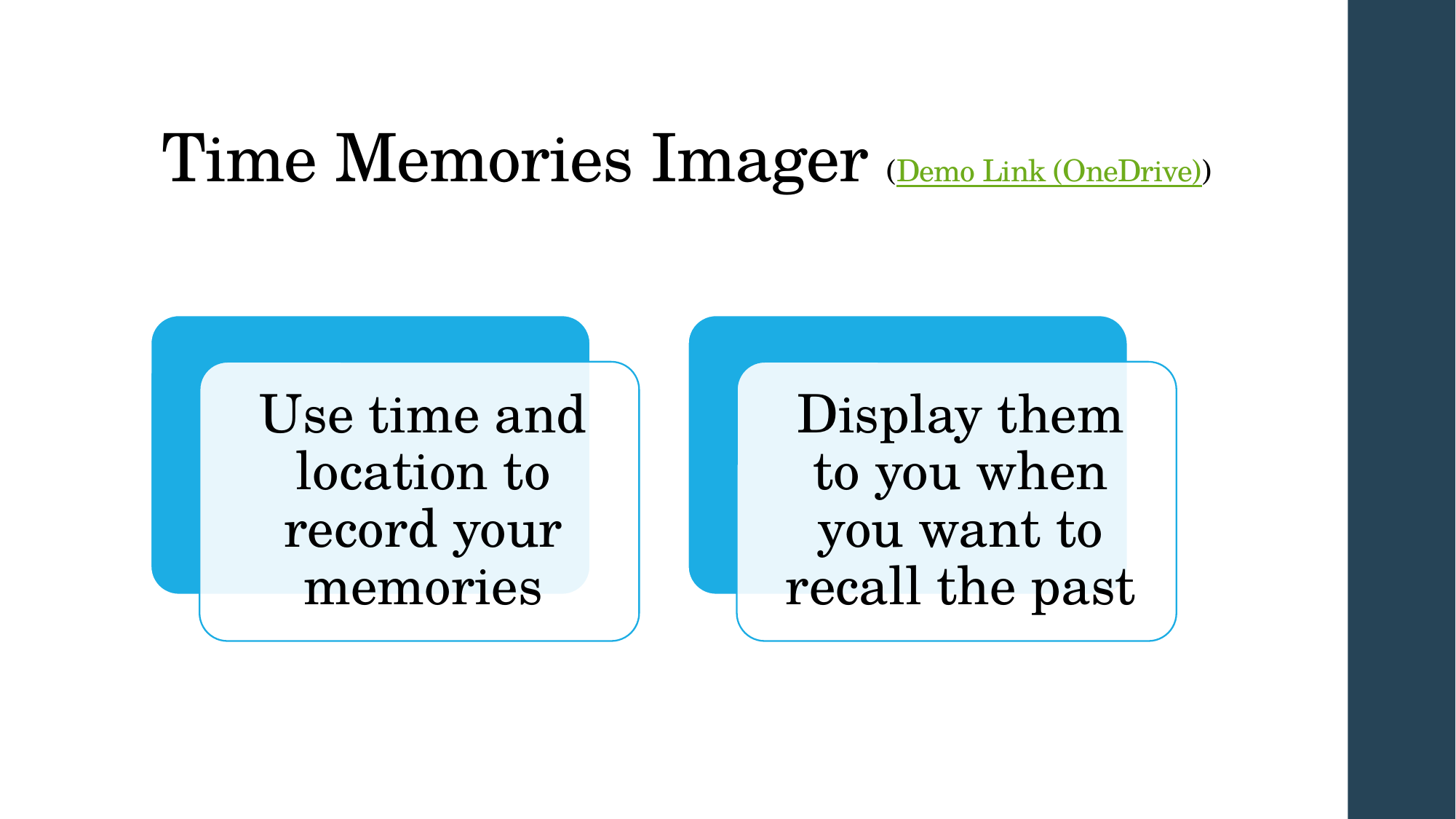

# Time Memories Imager (Demo Link (OneDrive))
Use time and location to record your memories
Display them to you when you want to recall the past